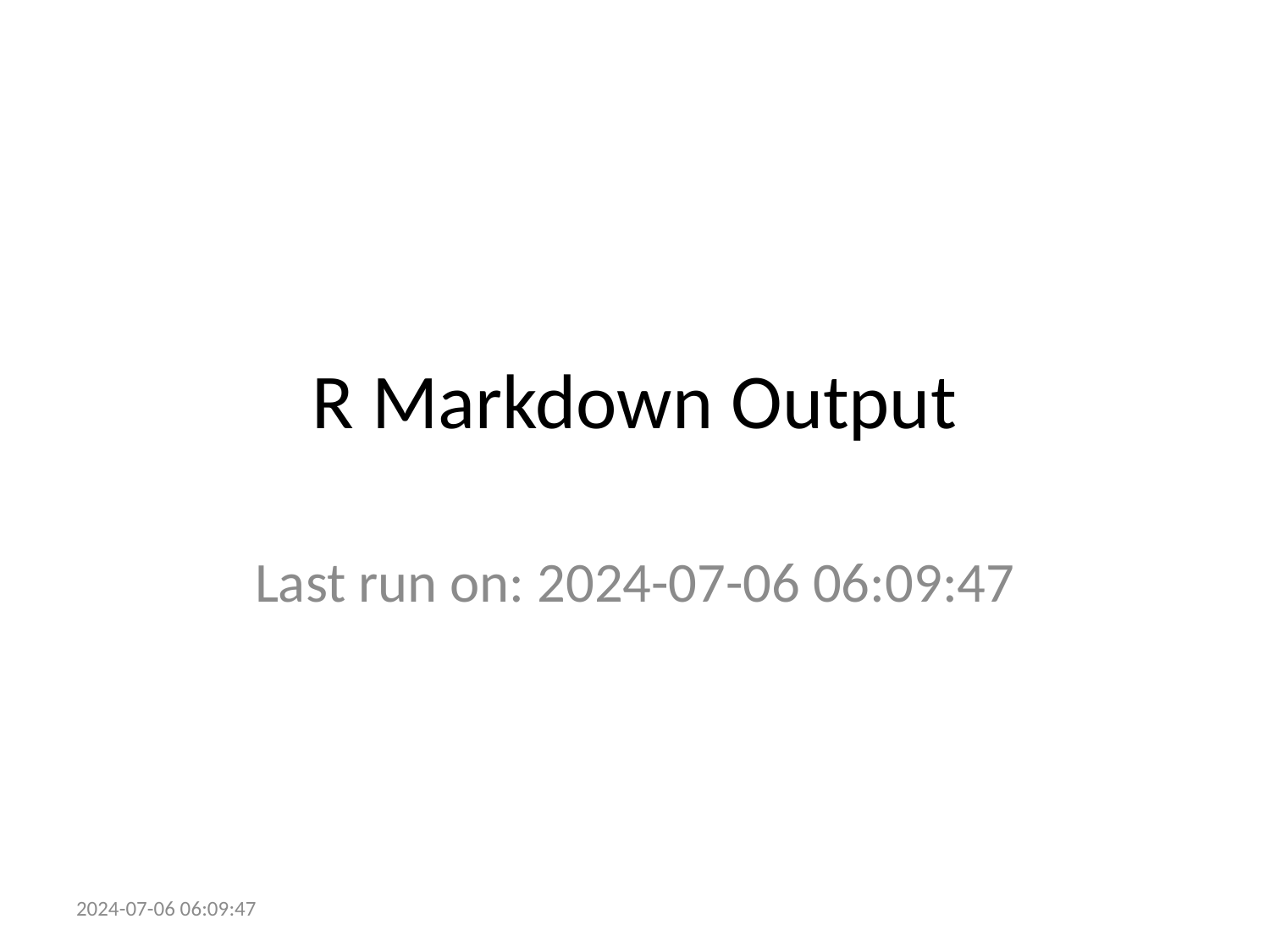

# R Markdown Output
Last run on: 2024-07-06 06:09:47
2024-07-06 06:09:47